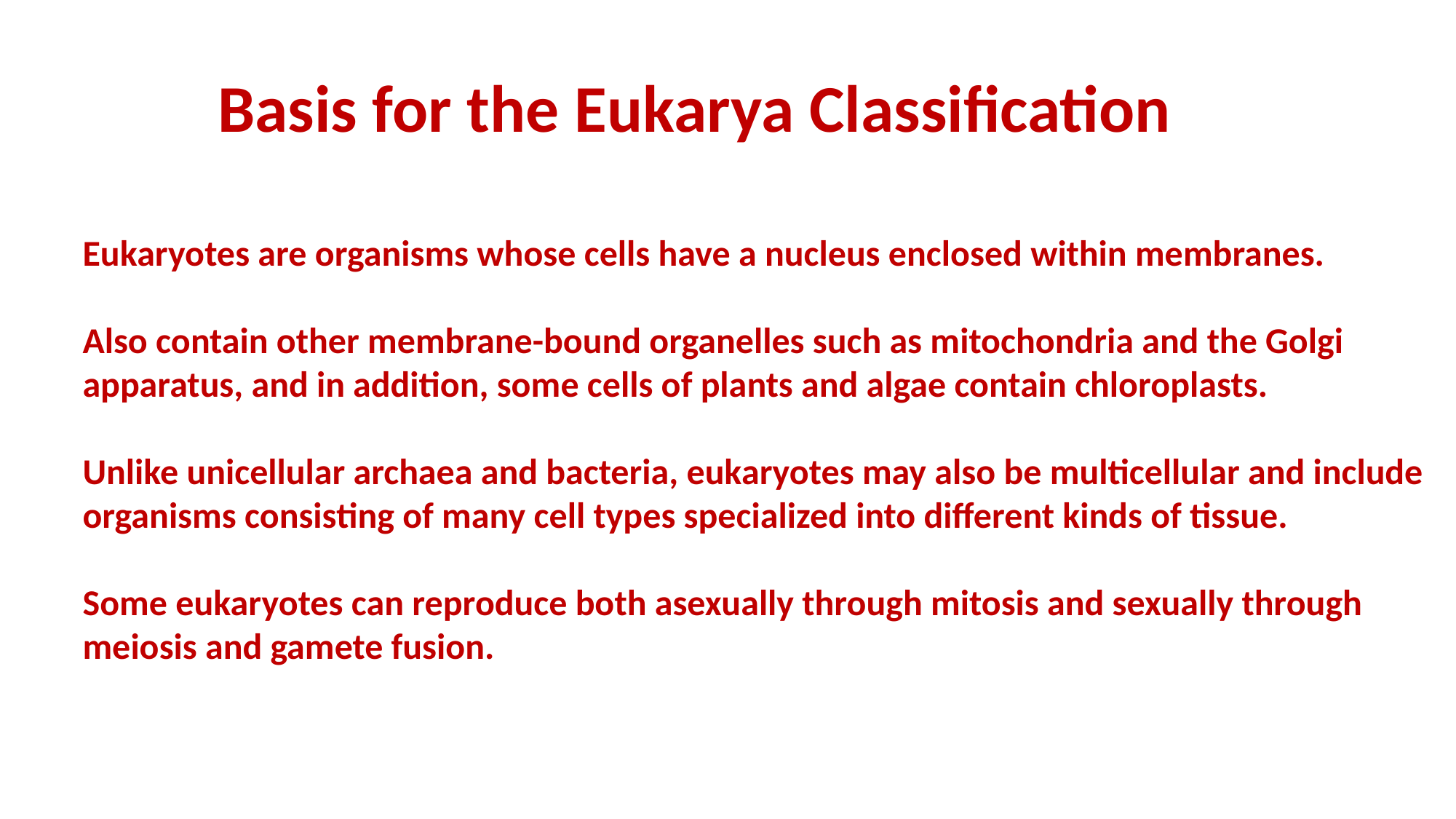

# Basis for the Eukarya Classification
Eukaryotes are organisms whose cells have a nucleus enclosed within membranes.

Also contain other membrane-bound organelles such as mitochondria and the Golgi apparatus, and in addition, some cells of plants and algae contain chloroplasts.

Unlike unicellular archaea and bacteria, eukaryotes may also be multicellular and include organisms consisting of many cell types specialized into different kinds of tissue.

Some eukaryotes can reproduce both asexually through mitosis and sexually through meiosis and gamete fusion.